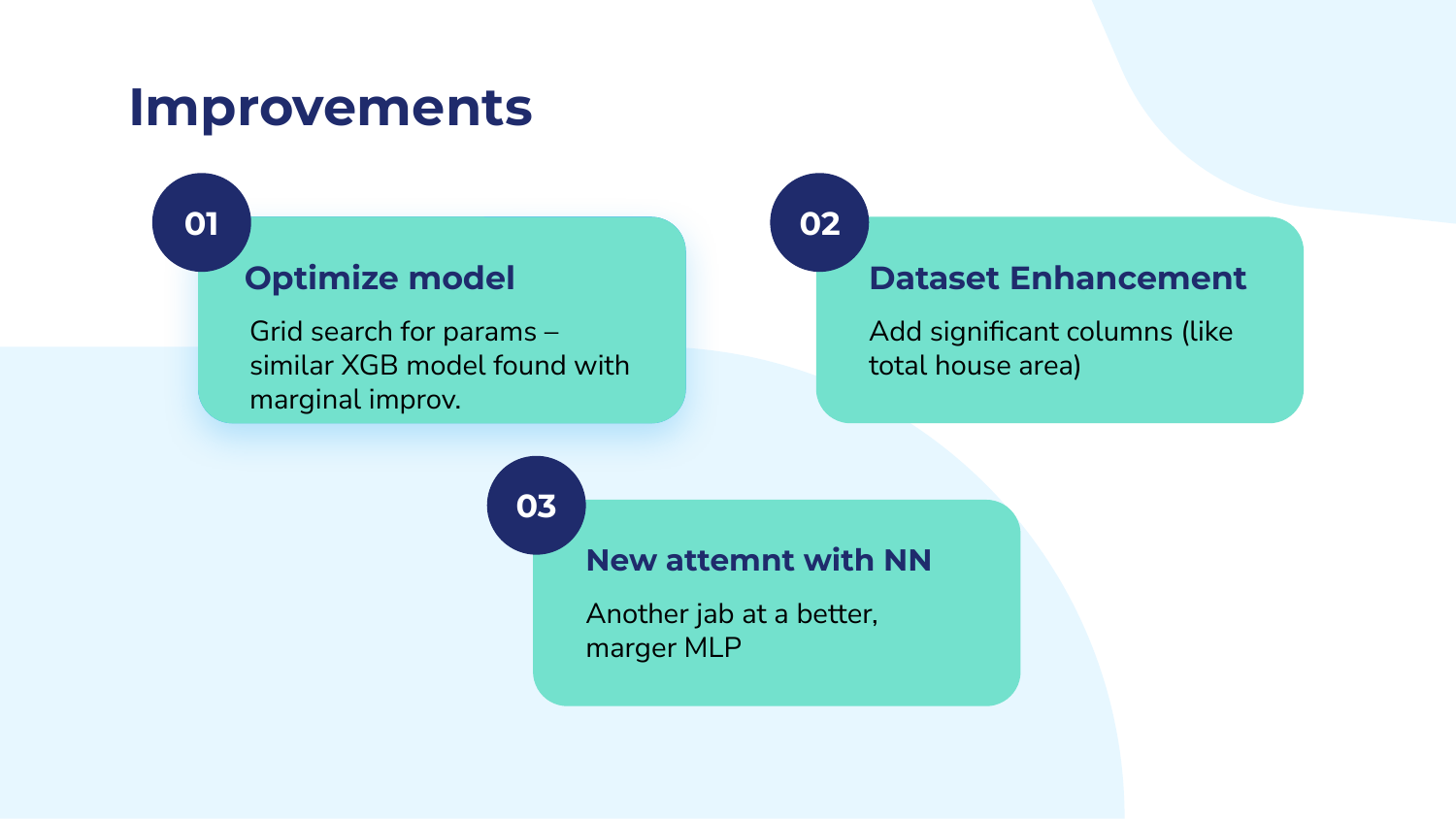

# Improvements

01
02

Optimize model
Dataset Enhancement
Add significant columns (like total house area)
Grid search for params – similar XGB model found with marginal improv.

03

New attemnt with NN
Another jab at a better, marger MLP